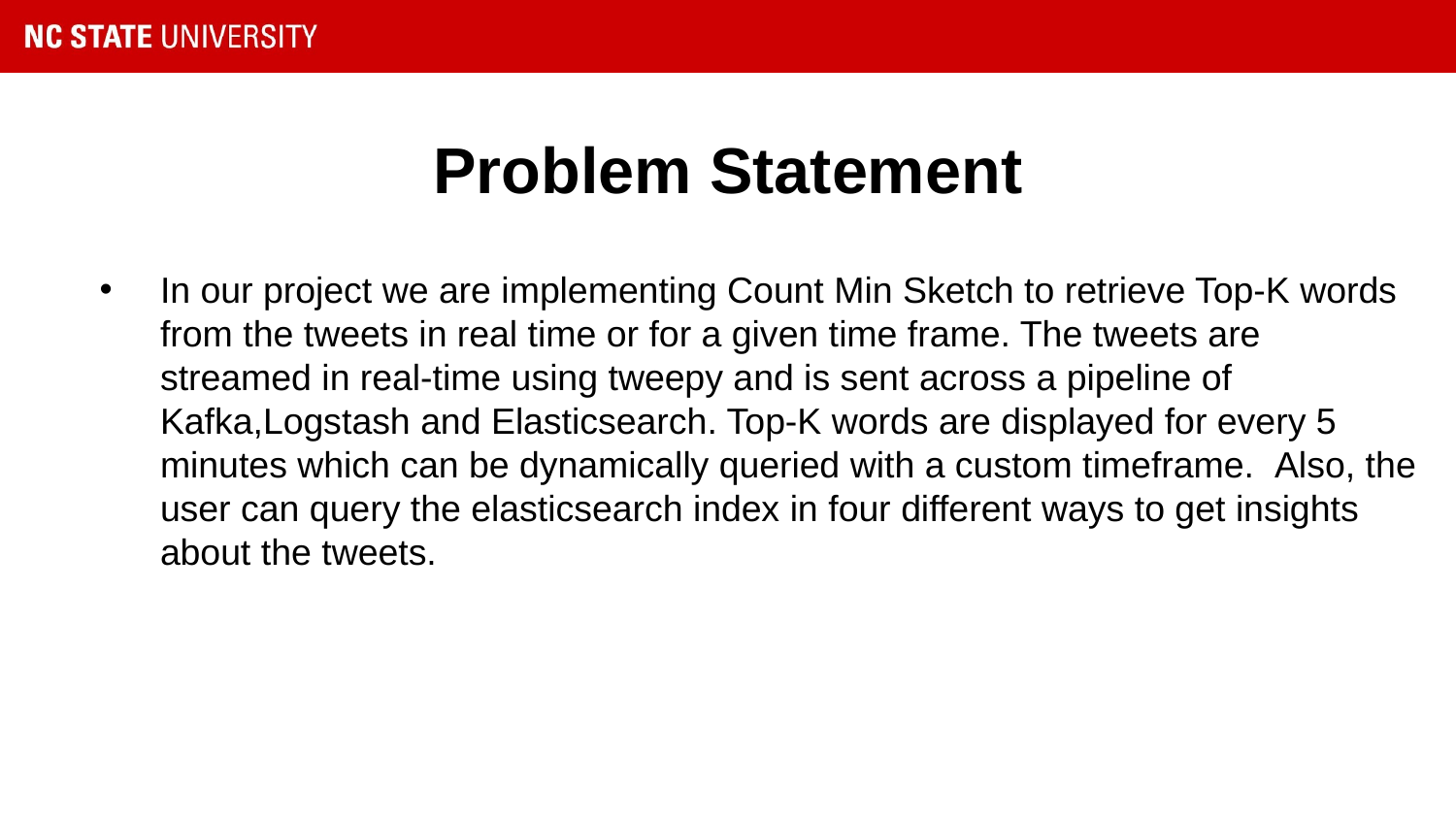

# Problem Statement
In our project we are implementing Count Min Sketch to retrieve Top-K words from the tweets in real time or for a given time frame. The tweets are streamed in real-time using tweepy and is sent across a pipeline of Kafka,Logstash and Elasticsearch. Top-K words are displayed for every 5 minutes which can be dynamically queried with a custom timeframe.  Also, the user can query the elasticsearch index in four different ways to get insights about the tweets.